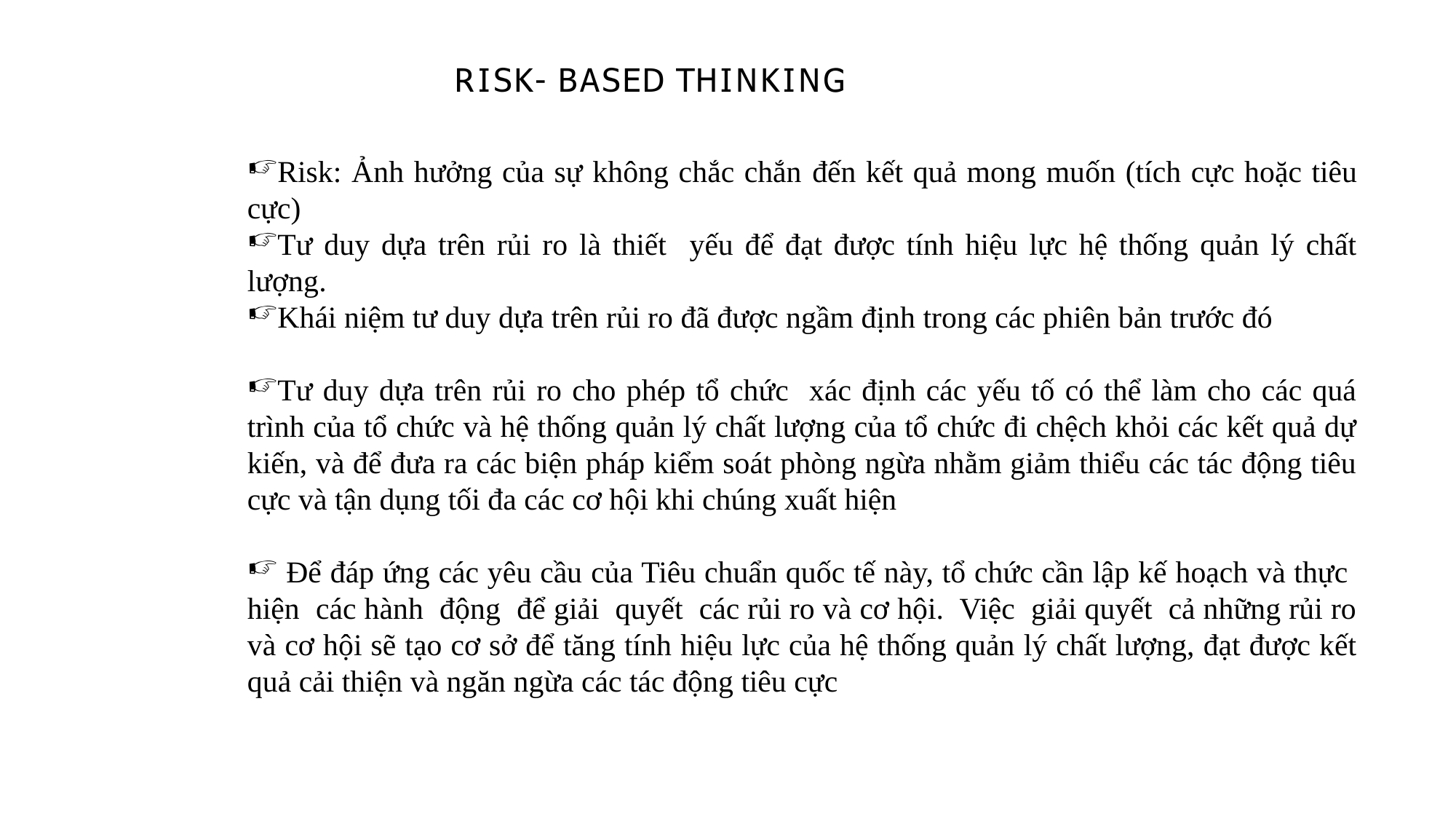

RISK- BASED THINKING
Risk: Ảnh hưởng của sự không chắc chắn đến kết quả mong muốn (tích cực hoặc tiêu cực)
Tư duy dựa trên rủi ro là thiết  yếu để đạt được tính hiệu lực hệ thống quản lý chất lượng.
Khái niệm tư duy dựa trên rủi ro đã được ngầm định trong các phiên bản trước đó

Tư duy dựa trên rủi ro cho phép tổ chức  xác định các yếu tố có thể làm cho các quá trình của tổ chức và hệ thống quản lý chất lượng của tổ chức đi chệch khỏi các kết quả dự kiến, và để đưa ra các biện pháp kiểm soát phòng ngừa nhằm giảm thiểu các tác động tiêu cực và tận dụng tối đa các cơ hội khi chúng xuất hiện

 Để đáp ứng các yêu cầu của Tiêu chuẩn quốc tế này, tổ chức cần lập kế hoạch và thực  hiện  các hành  động  để giải  quyết  các rủi ro và cơ hội.  Việc  giải quyết  cả những rủi ro và cơ hội sẽ tạo cơ sở để tăng tính hiệu lực của hệ thống quản lý chất lượng, đạt được kết quả cải thiện và ngăn ngừa các tác động tiêu cực